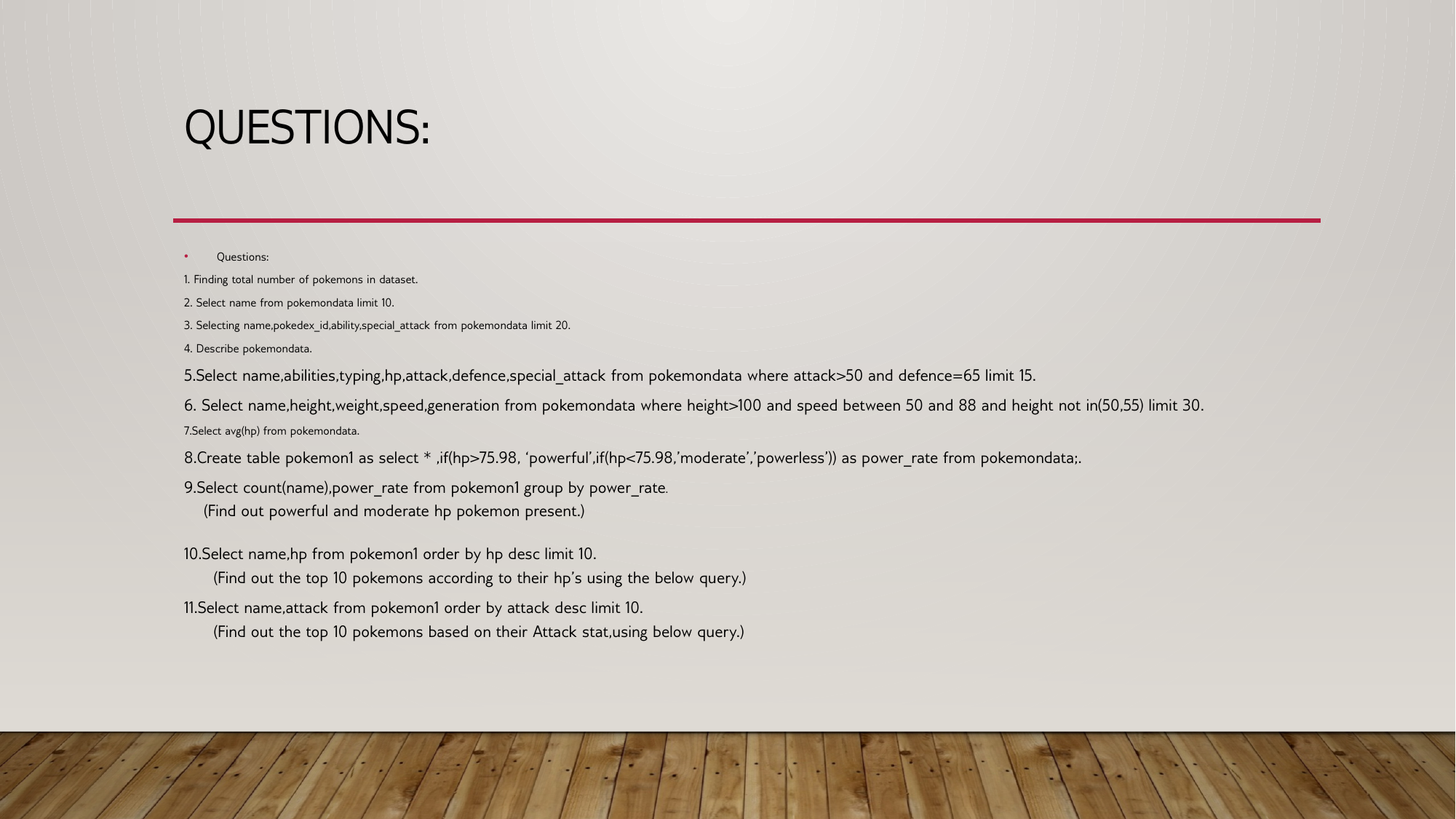

# Questions:
Questions:
1. Finding total number of pokemons in dataset.
2. Select name from pokemondata limit 10.
3. Selecting name,pokedex_id,ability,special_attack from pokemondata limit 20.
4. Describe pokemondata.
5.Select name,abilities,typing,hp,attack,defence,special_attack from pokemondata where attack>50 and defence=65 limit 15.
6. Select name,height,weight,speed,generation from pokemondata where height>100 and speed between 50 and 88 and height not in(50,55) limit 30.
7.Select avg(hp) from pokemondata.
8.Create table pokemon1 as select * ,if(hp>75.98, ‘powerful’,if(hp<75.98,’moderate’,’powerless’)) as power_rate from pokemondata;.
9.Select count(name),power_rate from pokemon1 group by power_rate.
    (Find out powerful and moderate hp pokemon present.)
10.Select name,hp from pokemon1 order by hp desc limit 10.
      (Find out the top 10 pokemons according to their hp’s using the below query.)
11.Select name,attack from pokemon1 order by attack desc limit 10.
      (Find out the top 10 pokemons based on their Attack stat,using below query.)